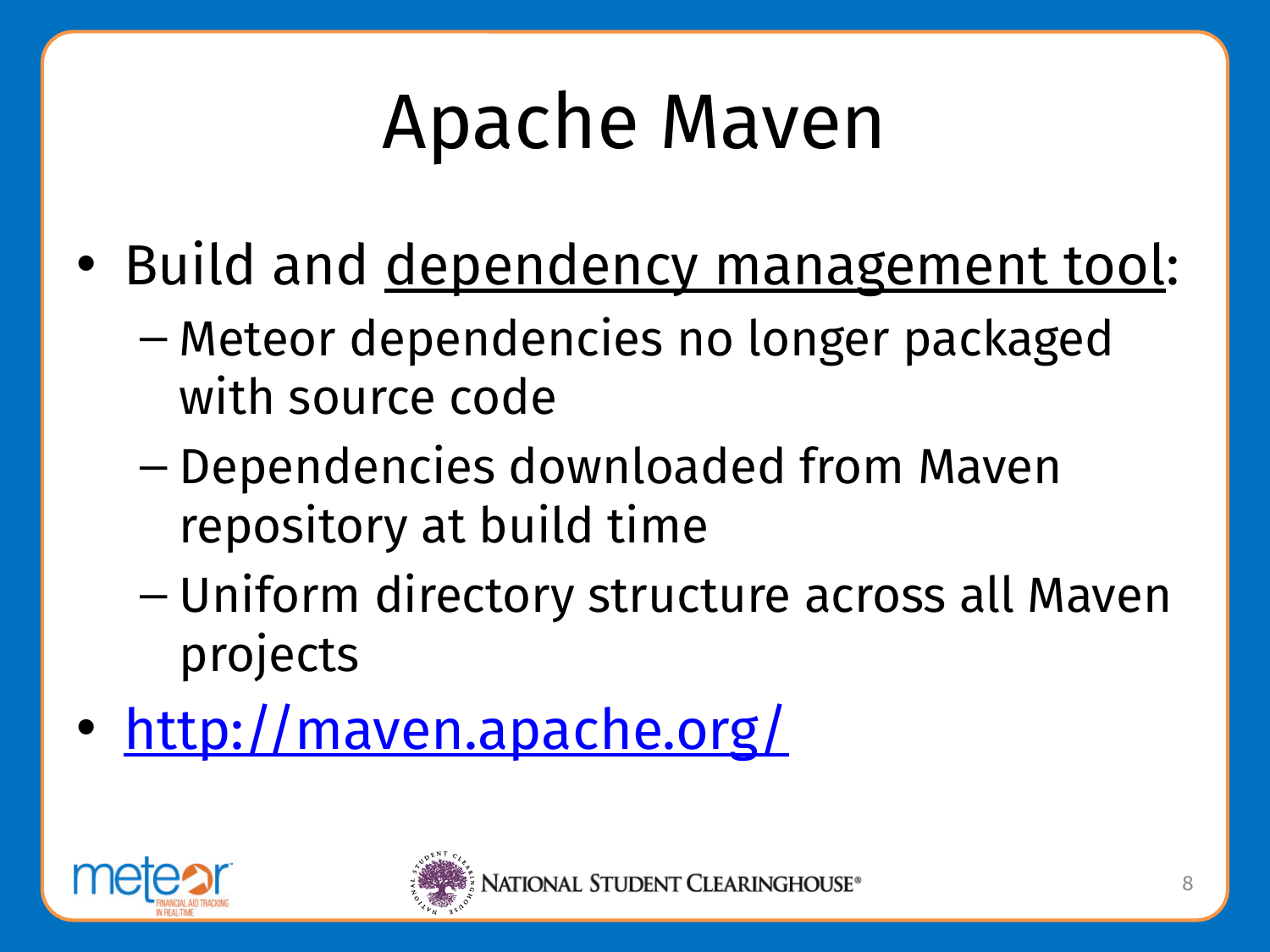

# Apache Maven
Build and dependency management tool:
Meteor dependencies no longer packaged with source code
Dependencies downloaded from Maven repository at build time
Uniform directory structure across all Maven projects
http://maven.apache.org/
8